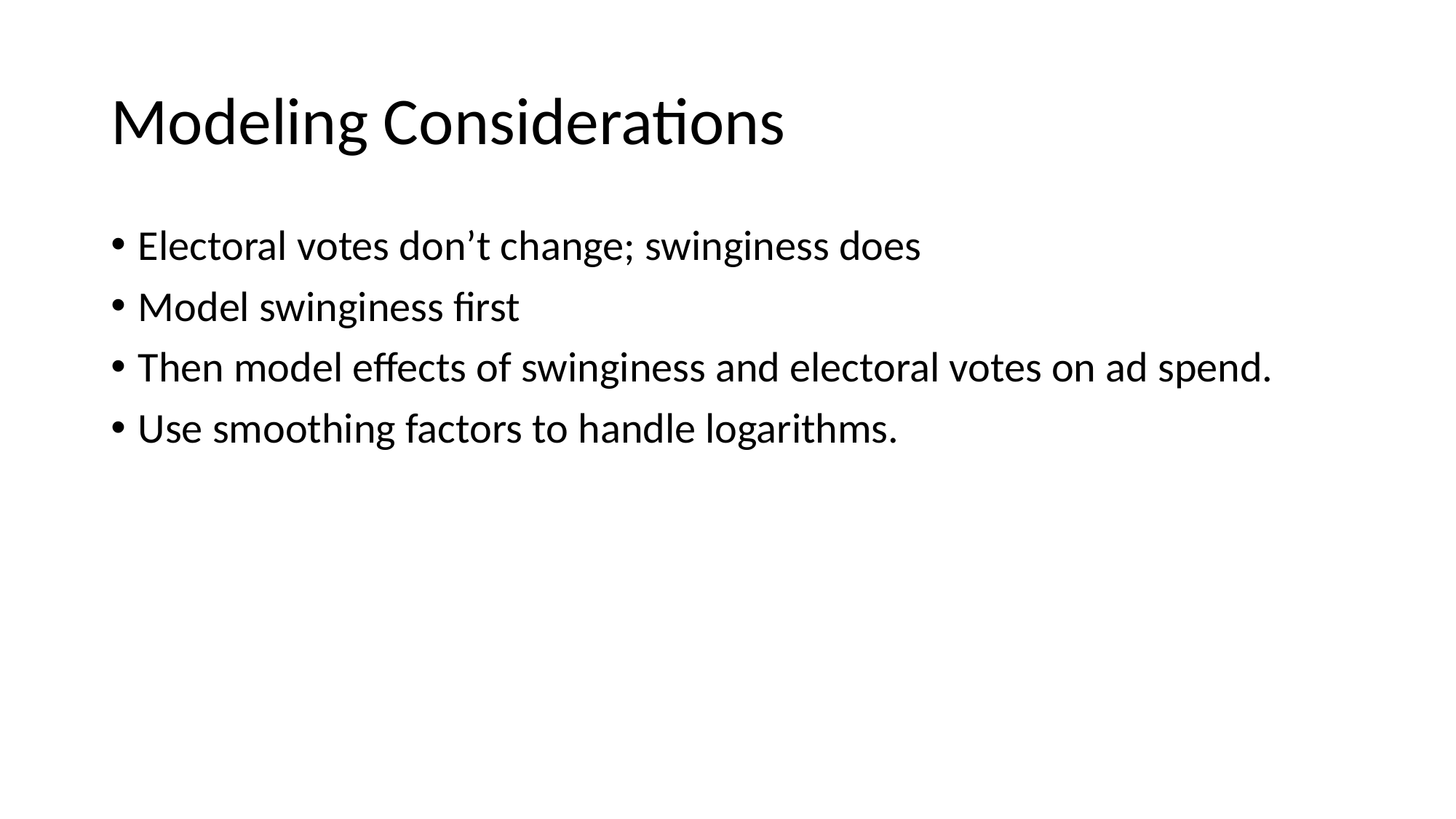

# Modeling Considerations
Electoral votes don’t change; swinginess does
Model swinginess first
Then model effects of swinginess and electoral votes on ad spend.
Use smoothing factors to handle logarithms.